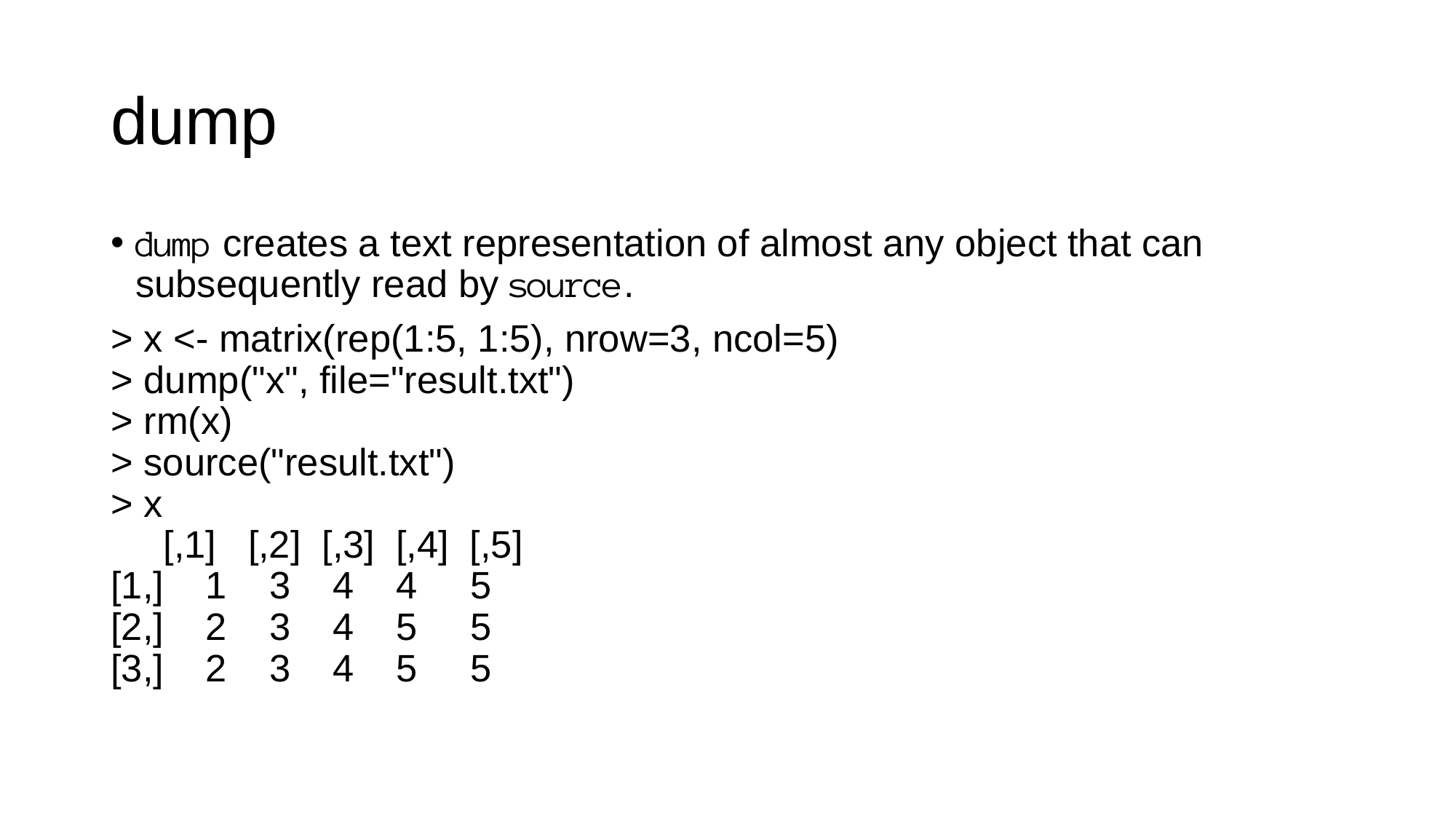

# dump
dump creates a text representation of almost any object that can subsequently read by source.
> x <- matrix(rep(1:5, 1:5), nrow=3, ncol=5)
> dump("x", file="result.txt")
> rm(x)
> source("result.txt")
> x
     [,1]   [,2]  [,3]  [,4]  [,5]
[1,]    1    3    4    4     5
[2,]    2    3    4    5     5
[3,]    2    3    4    5     5